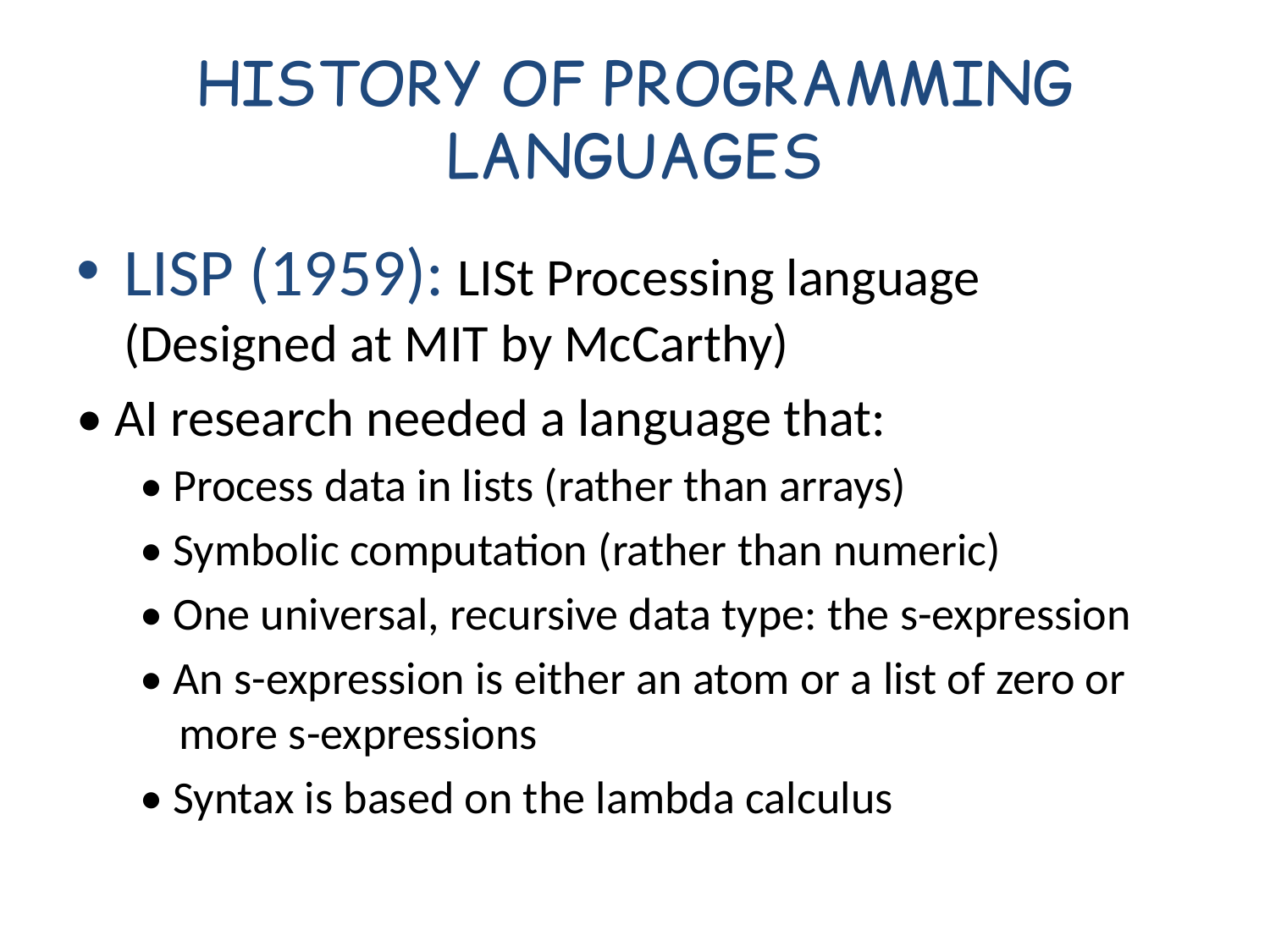

# HISTORY OF PROGRAMMING LANGUAGES
LISP (1959): LISt Processing language (Designed at MIT by McCarthy)
• AI research needed a language that:
• Process data in lists (rather than arrays)
• Symbolic computation (rather than numeric)
• One universal, recursive data type: the s-expression
• An s-expression is either an atom or a list of zero or more s-expressions
• Syntax is based on the lambda calculus